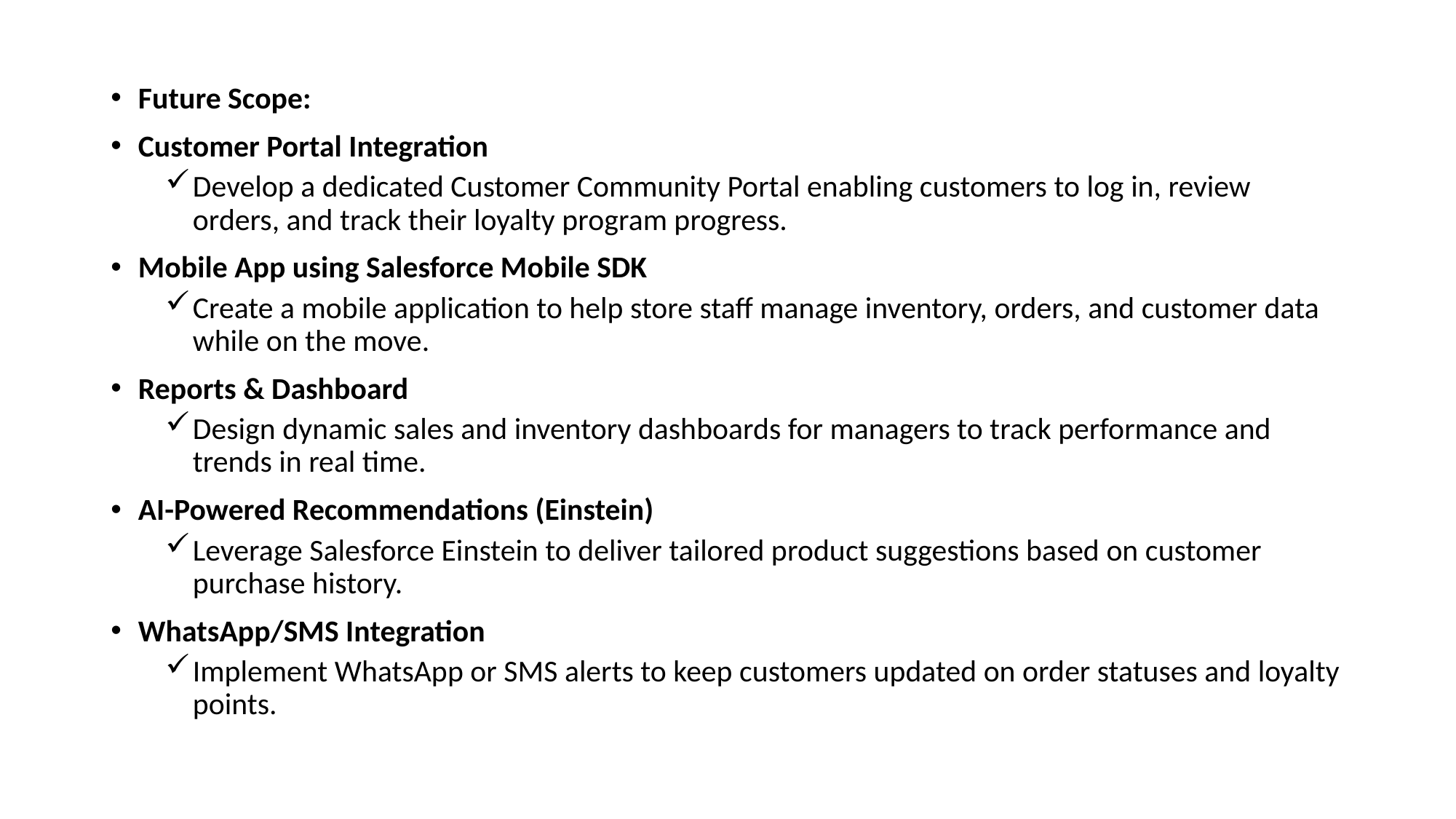

Future Scope:
Customer Portal Integration
Develop a dedicated Customer Community Portal enabling customers to log in, review orders, and track their loyalty program progress.
Mobile App using Salesforce Mobile SDK
Create a mobile application to help store staff manage inventory, orders, and customer data while on the move.
Reports & Dashboard
Design dynamic sales and inventory dashboards for managers to track performance and trends in real time.
AI-Powered Recommendations (Einstein)
Leverage Salesforce Einstein to deliver tailored product suggestions based on customer purchase history.
WhatsApp/SMS Integration
Implement WhatsApp or SMS alerts to keep customers updated on order statuses and loyalty points.